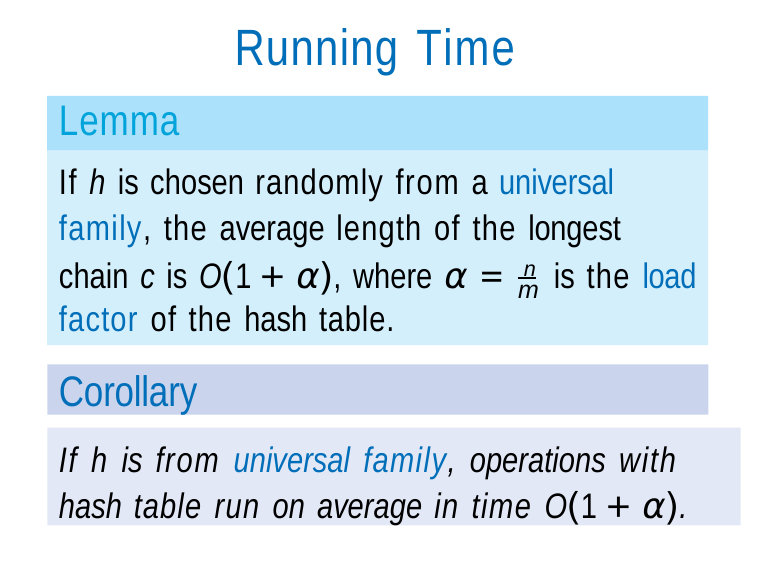

# Running Time
Lemma
If h is chosen randomly from a universal family, the average length of the longest

chain c is O(1 + α), where α =  n  is the load
m
factor of the hash table.
Corollary
If h is from universal family, operations with hash table run on average in time O(1 + α).